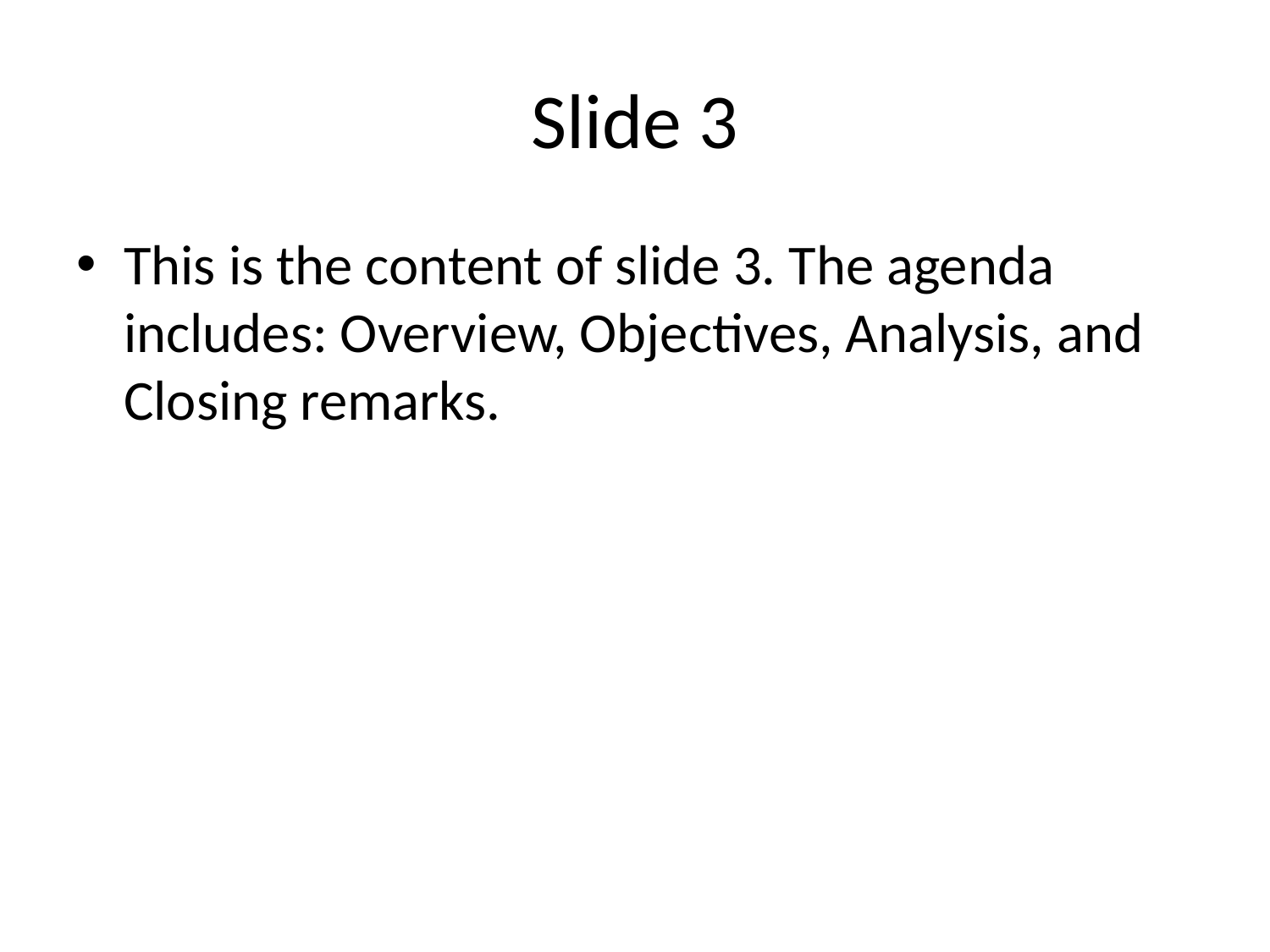

# Slide 3
This is the content of slide 3. The agenda includes: Overview, Objectives, Analysis, and Closing remarks.